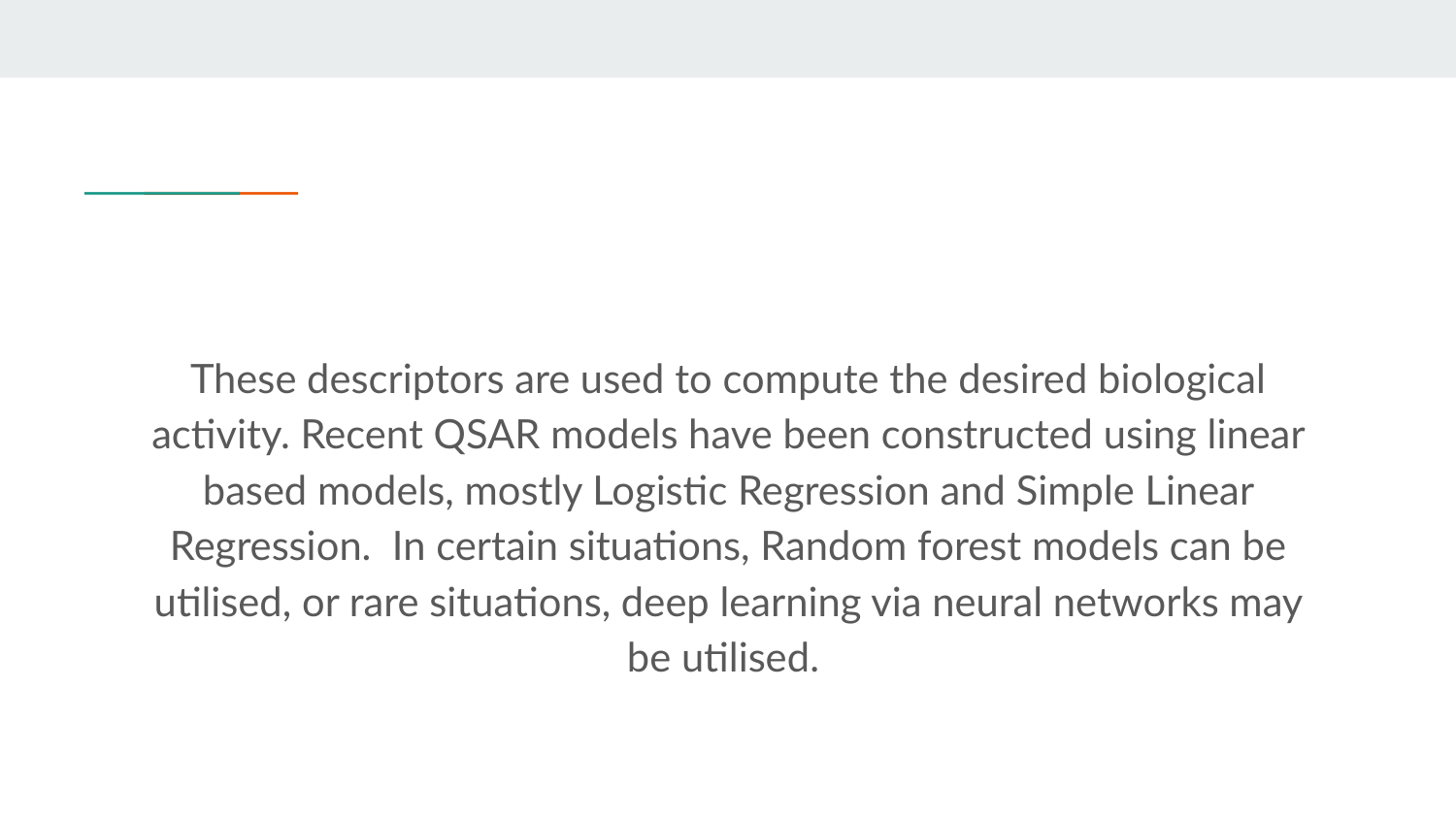

#
These descriptors are used to compute the desired biological activity. Recent QSAR models have been constructed using linear based models, mostly Logistic Regression and Simple Linear Regression.  In certain situations, Random forest models can be utilised, or rare situations, deep learning via neural networks may be utilised.